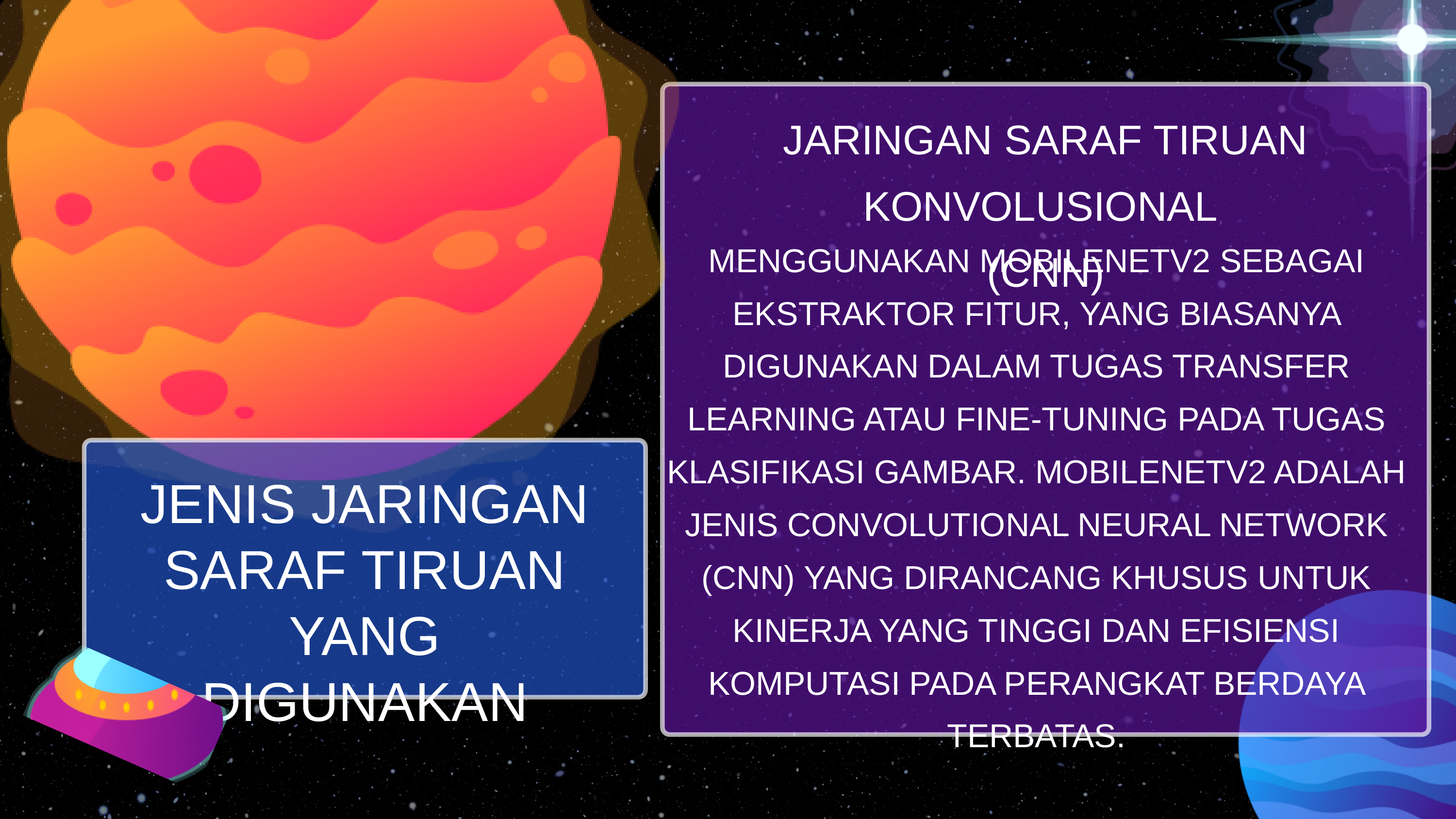

JARINGAN SARAF TIRUAN KONVOLUSIONAL
(CNN)
MENGGUNAKAN MOBILENETV2 SEBAGAI EKSTRAKTOR FITUR, YANG BIASANYA DIGUNAKAN DALAM TUGAS TRANSFER LEARNING ATAU FINE-TUNING PADA TUGAS KLASIFIKASI GAMBAR. MOBILENETV2 ADALAH JENIS CONVOLUTIONAL NEURAL NETWORK (CNN) YANG DIRANCANG KHUSUS UNTUK KINERJA YANG TINGGI DAN EFISIENSI KOMPUTASI PADA PERANGKAT BERDAYA TERBATAS.

JENIS JARINGAN SARAF TIRUAN YANG DIGUNAKAN